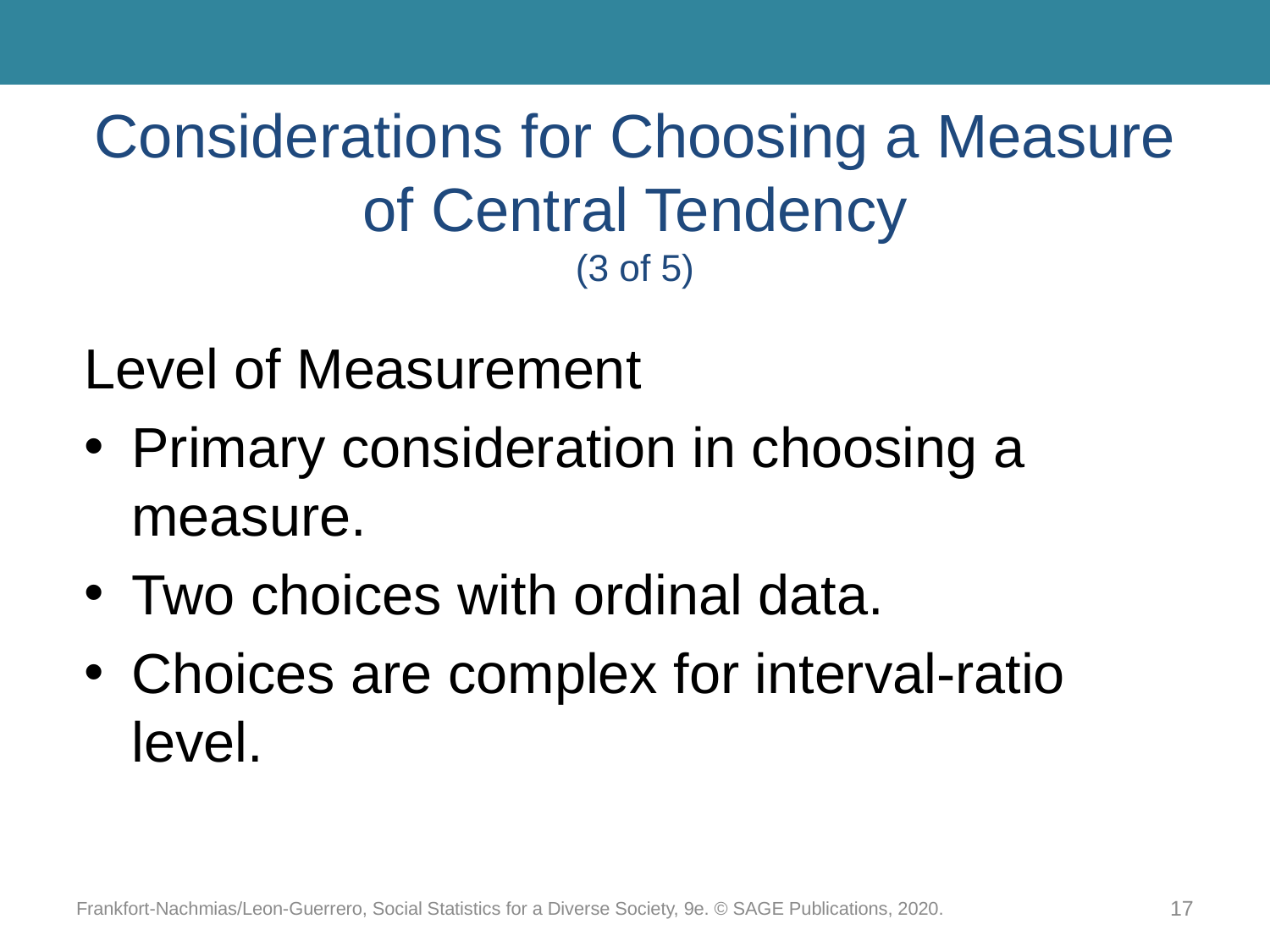

# Considerations for Choosing a Measure of Central Tendency (3 of 5)
Level of Measurement
Primary consideration in choosing a measure.
Two choices with ordinal data.
Choices are complex for interval-ratio level.

Frankfort-Nachmias/Leon-Guerrero, Social Statistics for a Diverse Society, 9e. © SAGE Publications, 2020.
17